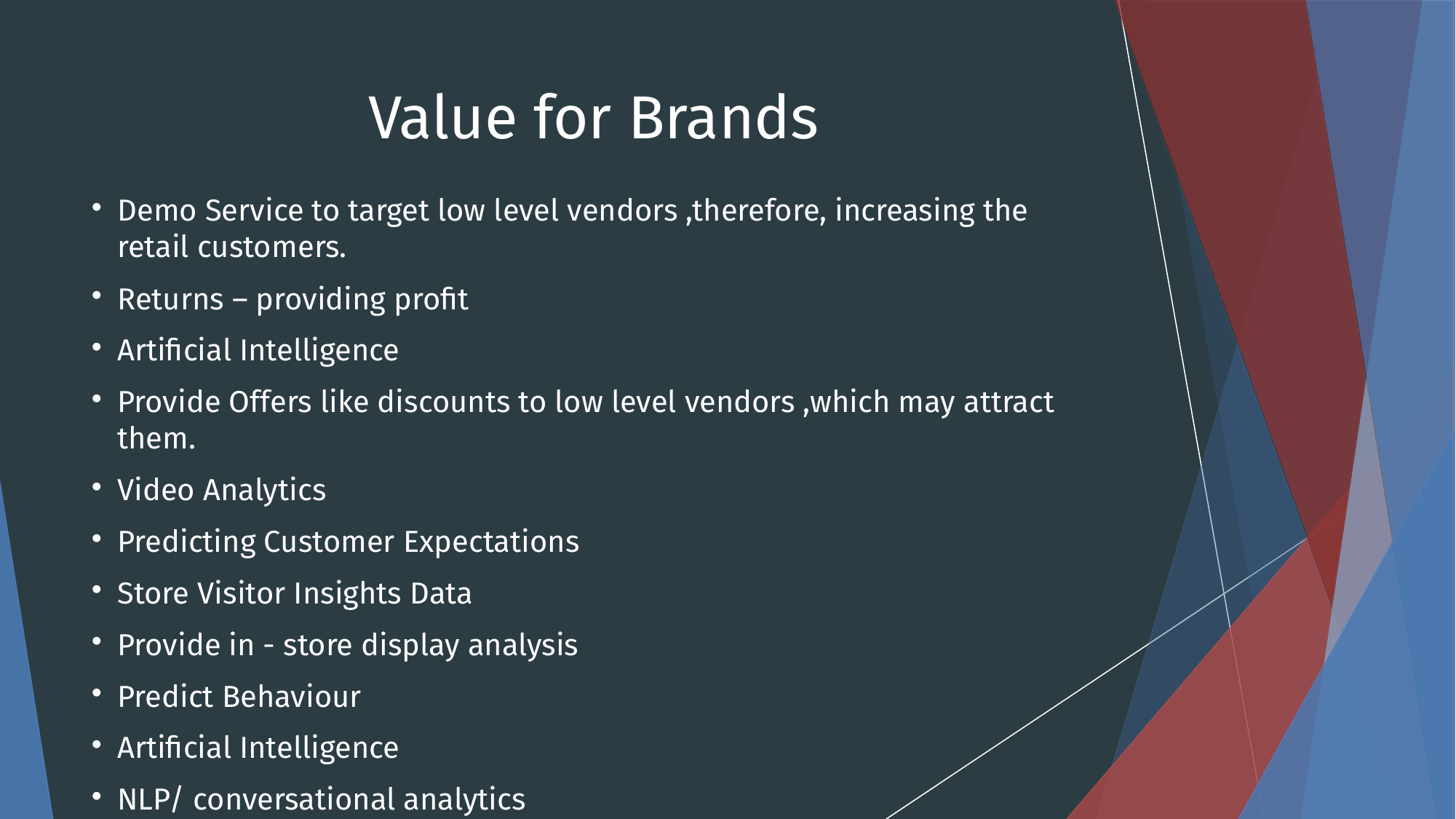

Value for Brands
Demo Service to target low level vendors ,therefore, increasing the retail customers.
Returns – providing profit
Artificial Intelligence
Provide Offers like discounts to low level vendors ,which may attract them.
Video Analytics
Predicting Customer Expectations
Store Visitor Insights Data
Provide in - store display analysis
Predict Behaviour
Artificial Intelligence
NLP/ conversational analytics